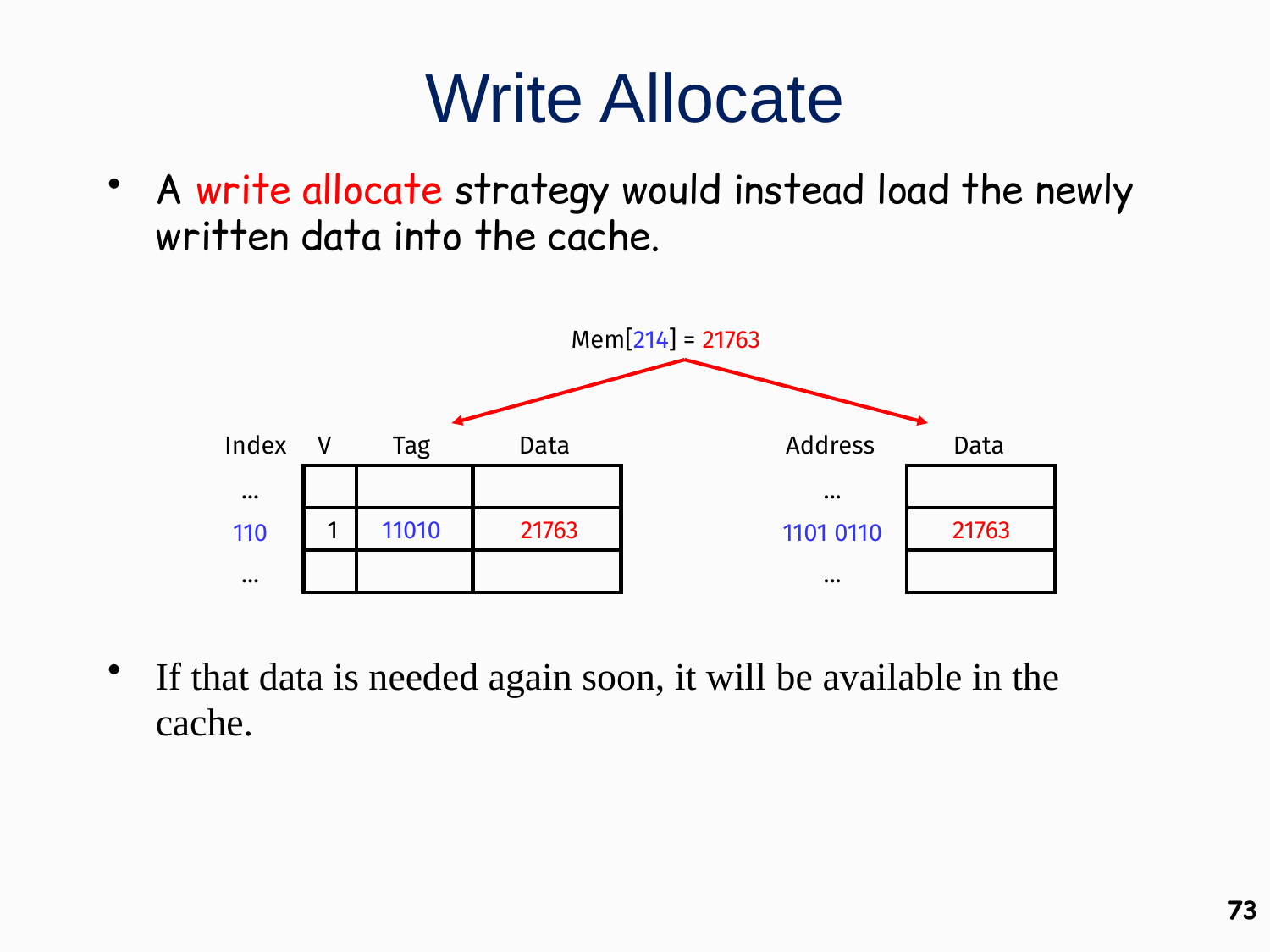

Write Allocate
A write allocate strategy would instead load the newly written data into the cache.

If that data is needed again soon, it will be available in the cache.
Mem[214] = 21763

Index
V
Tag
Data
Address
Data
...
110
...

...
1101 0110
...

1
11010
21763
21763

73